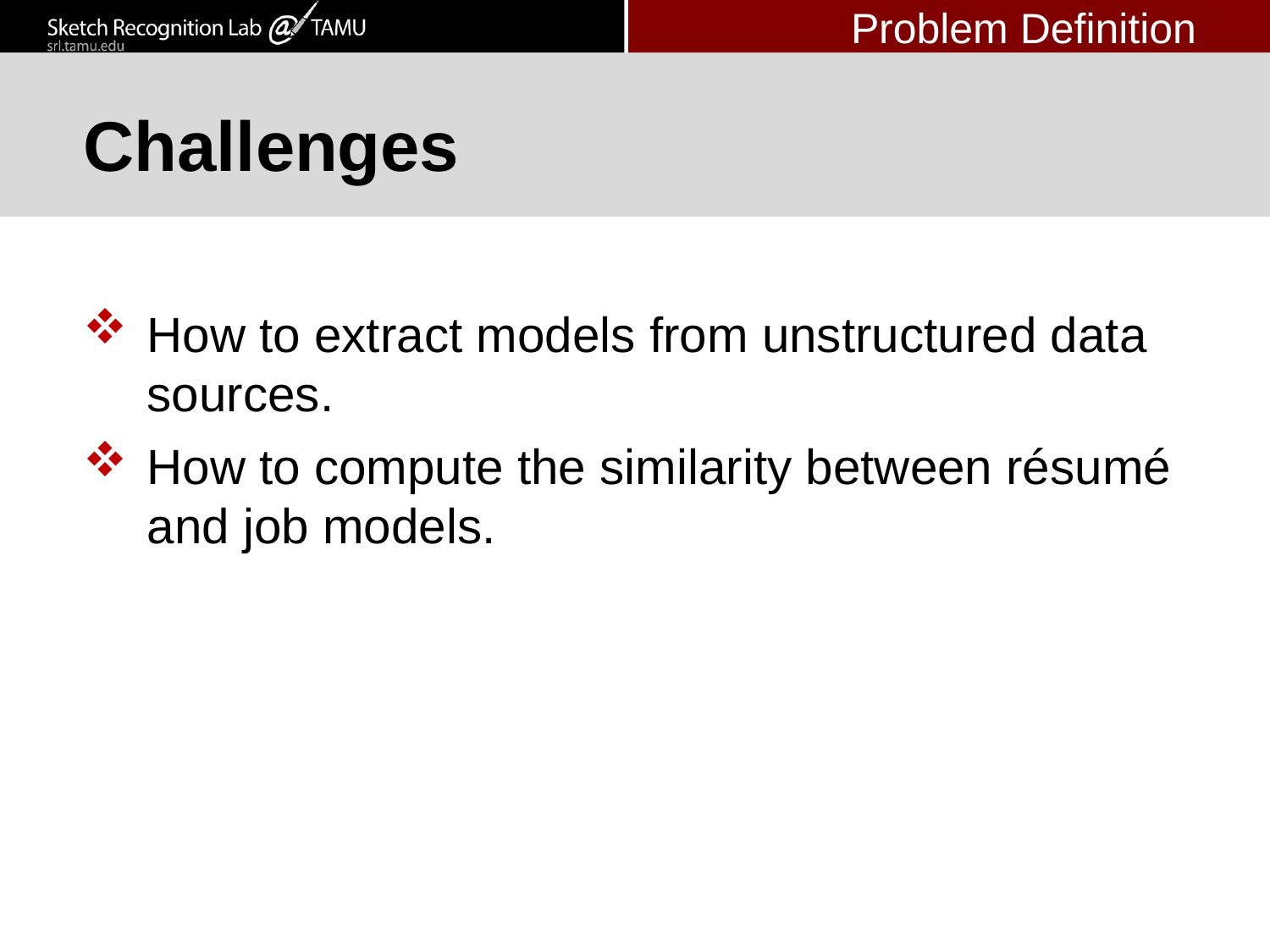

Problem Definition
# Challenges
How to extract models from unstructured data sources.
How to compute the similarity between résumé and job models.